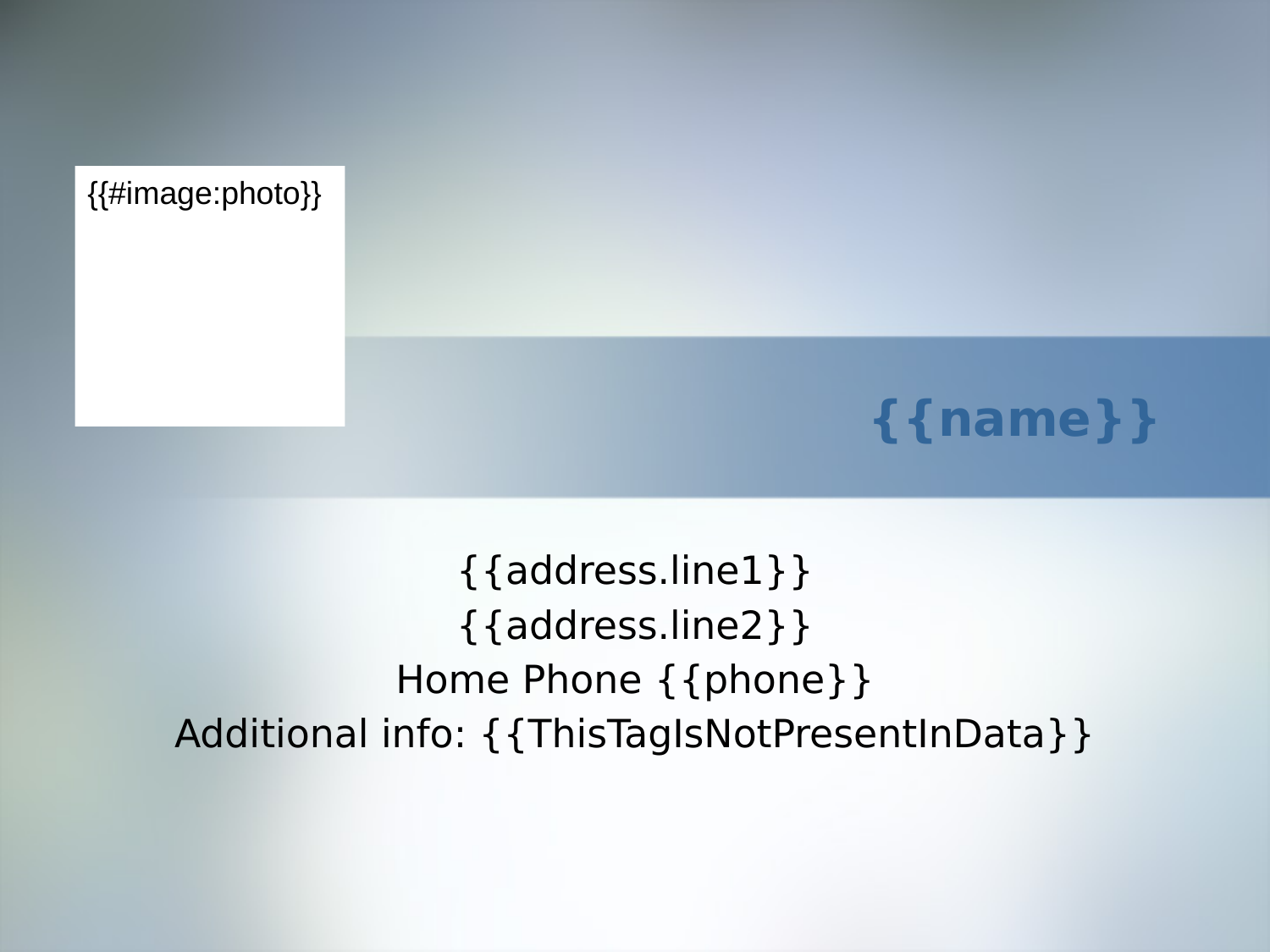

{{#image:photo}}

# {{name}}
{{address.line1}}
{{address.line2}}
Home Phone {{phone}}
Additional info: {{ThisTagIsNotPresentInData}}